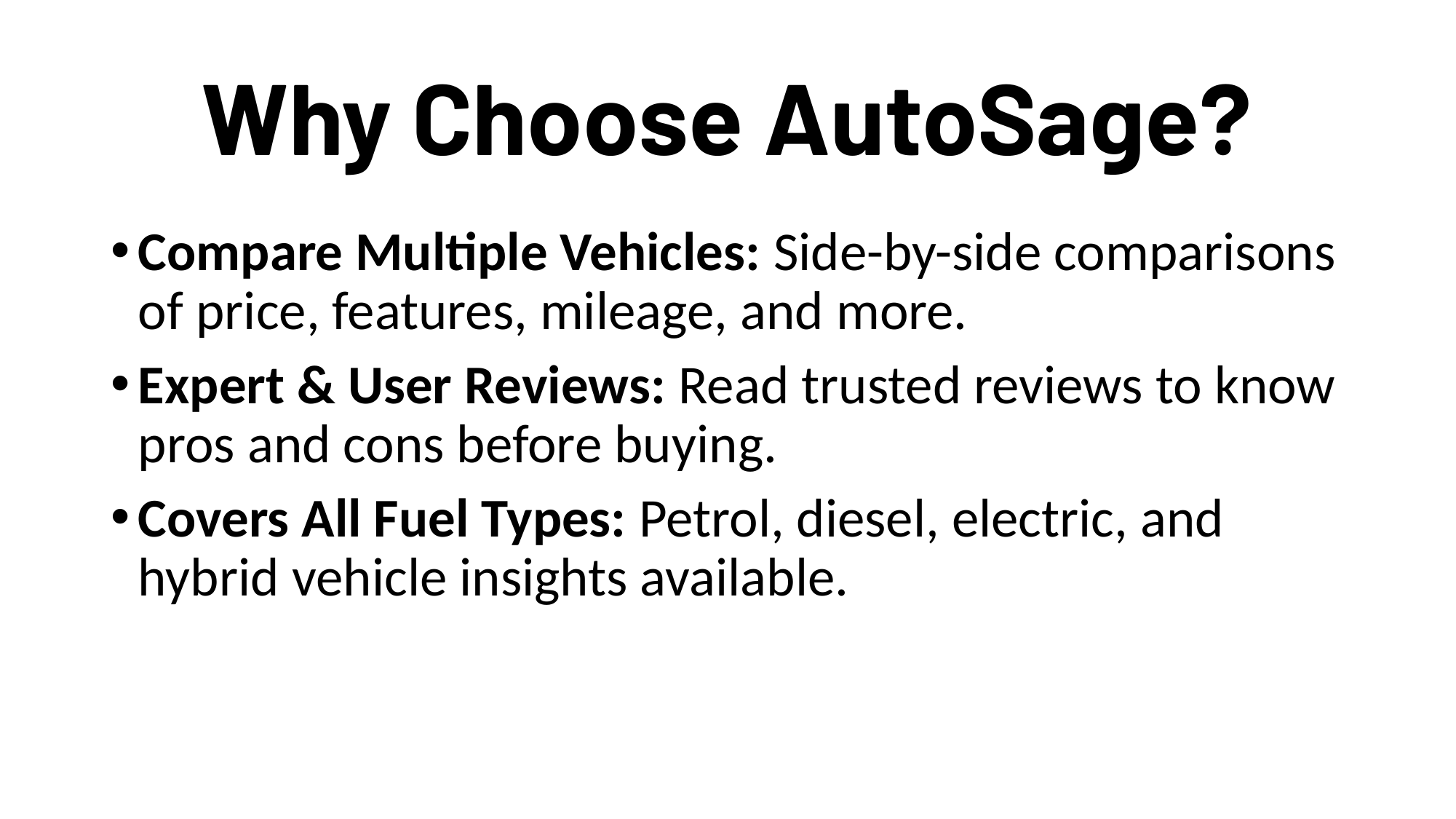

# Why Choose AutoSage?
Compare Multiple Vehicles: Side-by-side comparisons of price, features, mileage, and more.
Expert & User Reviews: Read trusted reviews to know pros and cons before buying.
Covers All Fuel Types: Petrol, diesel, electric, and hybrid vehicle insights available.